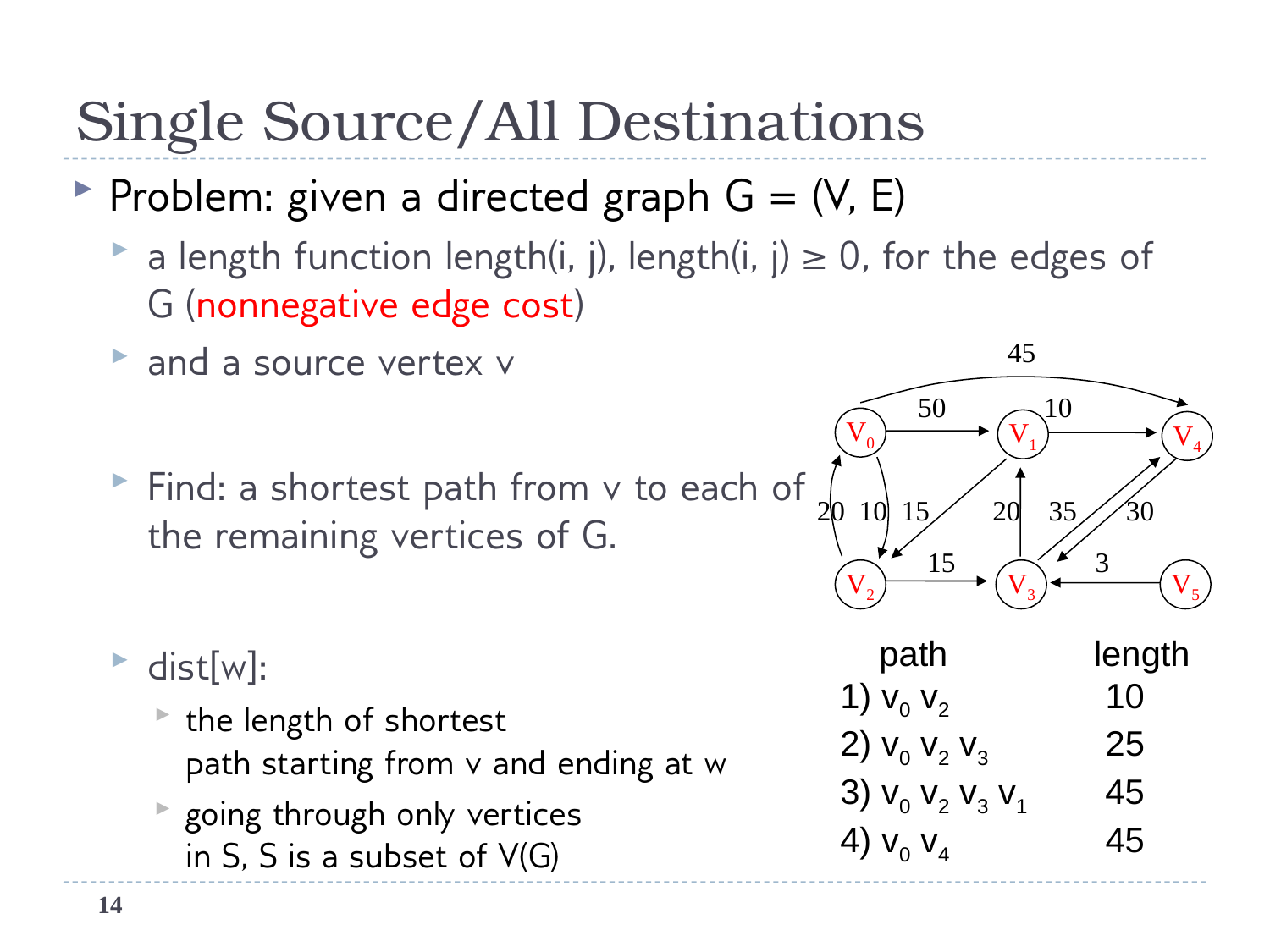

# Single Source/All Destinations
Problem: given a directed graph G = (V, E)
a length function length(i, j), length(i, j) ≥ 0, for the edges of G (nonnegative edge cost)
and a source vertex v

Find: a shortest path from v to each of
the remaining vertices of G.

dist[w]:
the length of shortest
path starting from v and ending at w
going through only vertices
in S, S is a subset of V(G)
45

50              10
V0
V1
V4

20  10  15         20    35       30
15                    3
V2
V3
V5

    path               length
1) v0 v2                10
2) v0 v2 v3            25
3) v0 v2 v3 v1        45
4) v0 v4                45
14